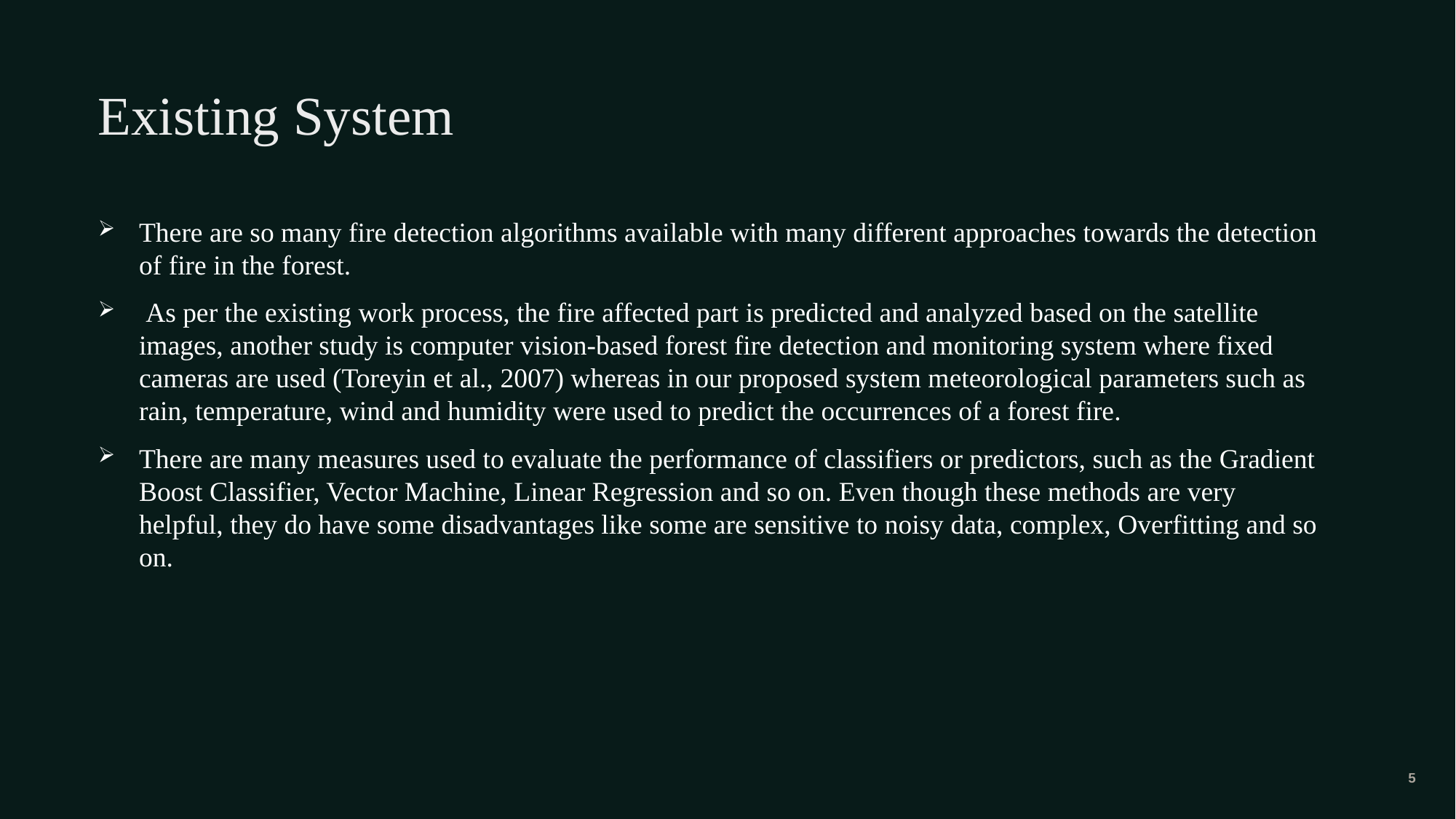

Existing System
There are so many fire detection algorithms available with many different approaches towards the detection of fire in the forest.
 As per the existing work process, the fire affected part is predicted and analyzed based on the satellite images, another study is computer vision-based forest fire detection and monitoring system where fixed cameras are used (Toreyin et al., 2007) whereas in our proposed system meteorological parameters such as rain, temperature, wind and humidity were used to predict the occurrences of a forest fire.
There are many measures used to evaluate the performance of classifiers or predictors, such as the Gradient Boost Classifier, Vector Machine, Linear Regression and so on. Even though these methods are very helpful, they do have some disadvantages like some are sensitive to noisy data, complex, Overfitting and so on.
5